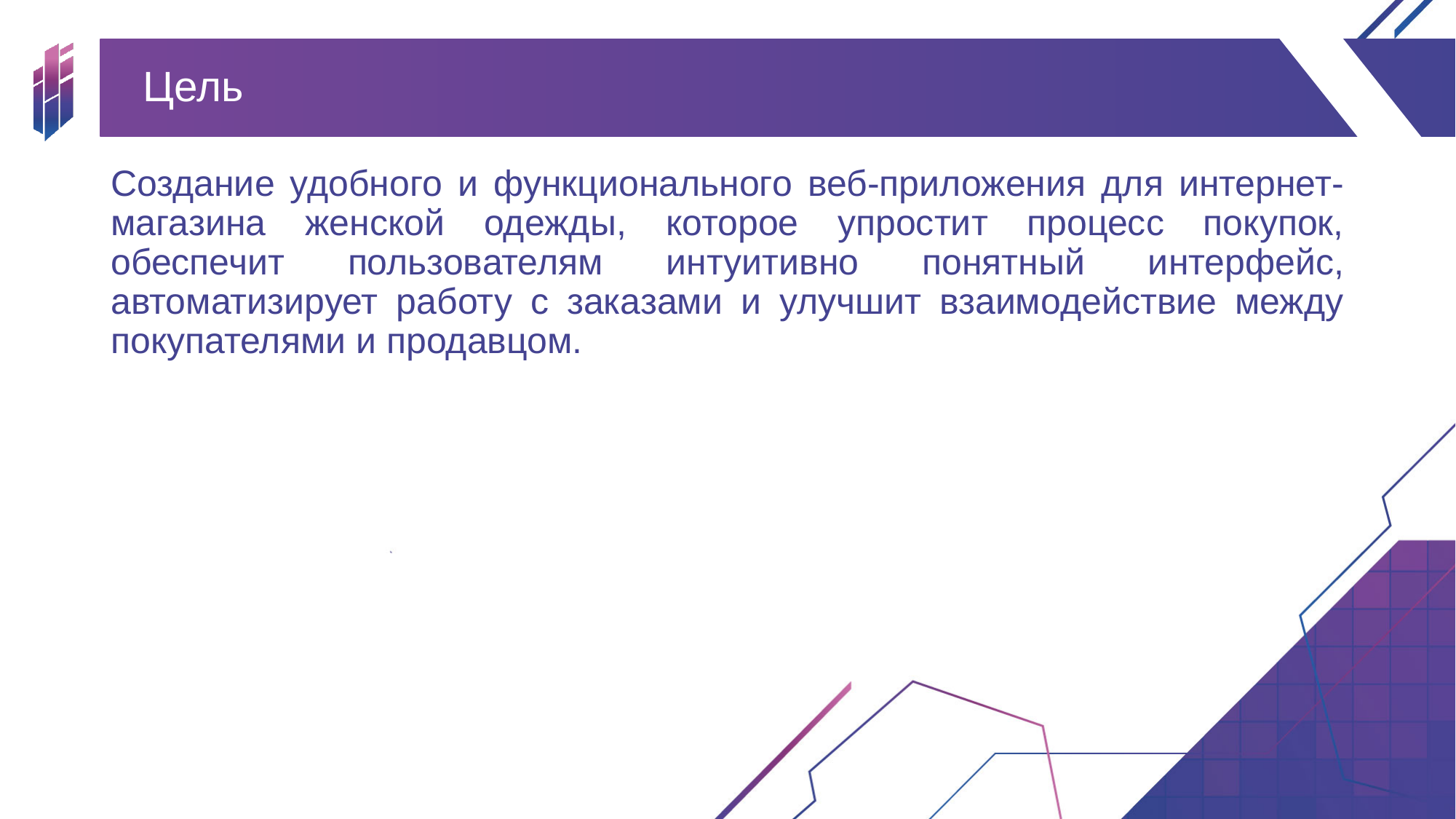

# Цель
Создание удобного и функционального веб-приложения для интернет-магазина женской одежды, которое упростит процесс покупок, обеспечит пользователям интуитивно понятный интерфейс, автоматизирует работу с заказами и улучшит взаимодействие между покупателями и продавцом.